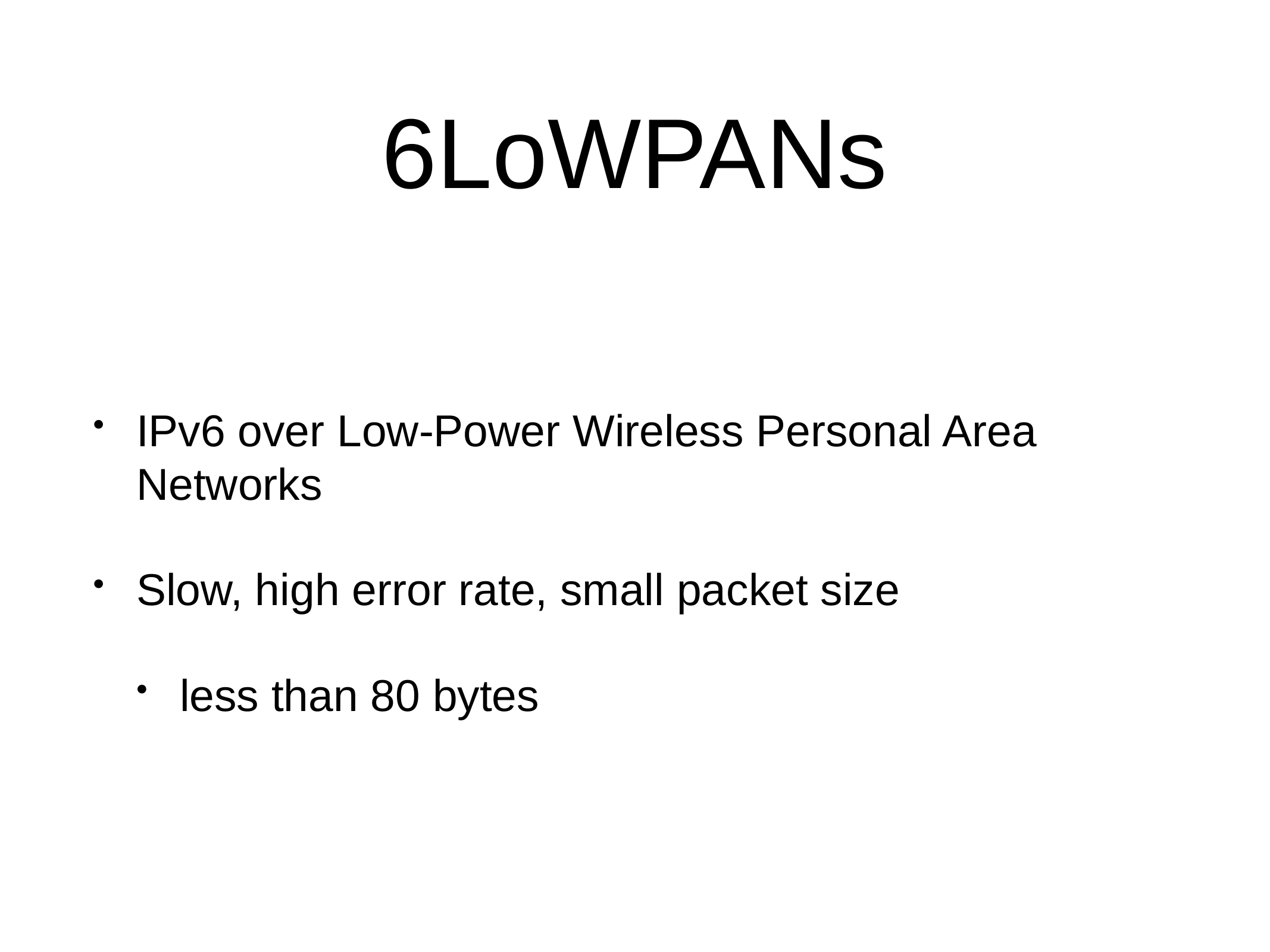

# 6LoWPANs
IPv6 over Low-Power Wireless Personal Area Networks
Slow, high error rate, small packet size
less than 80 bytes